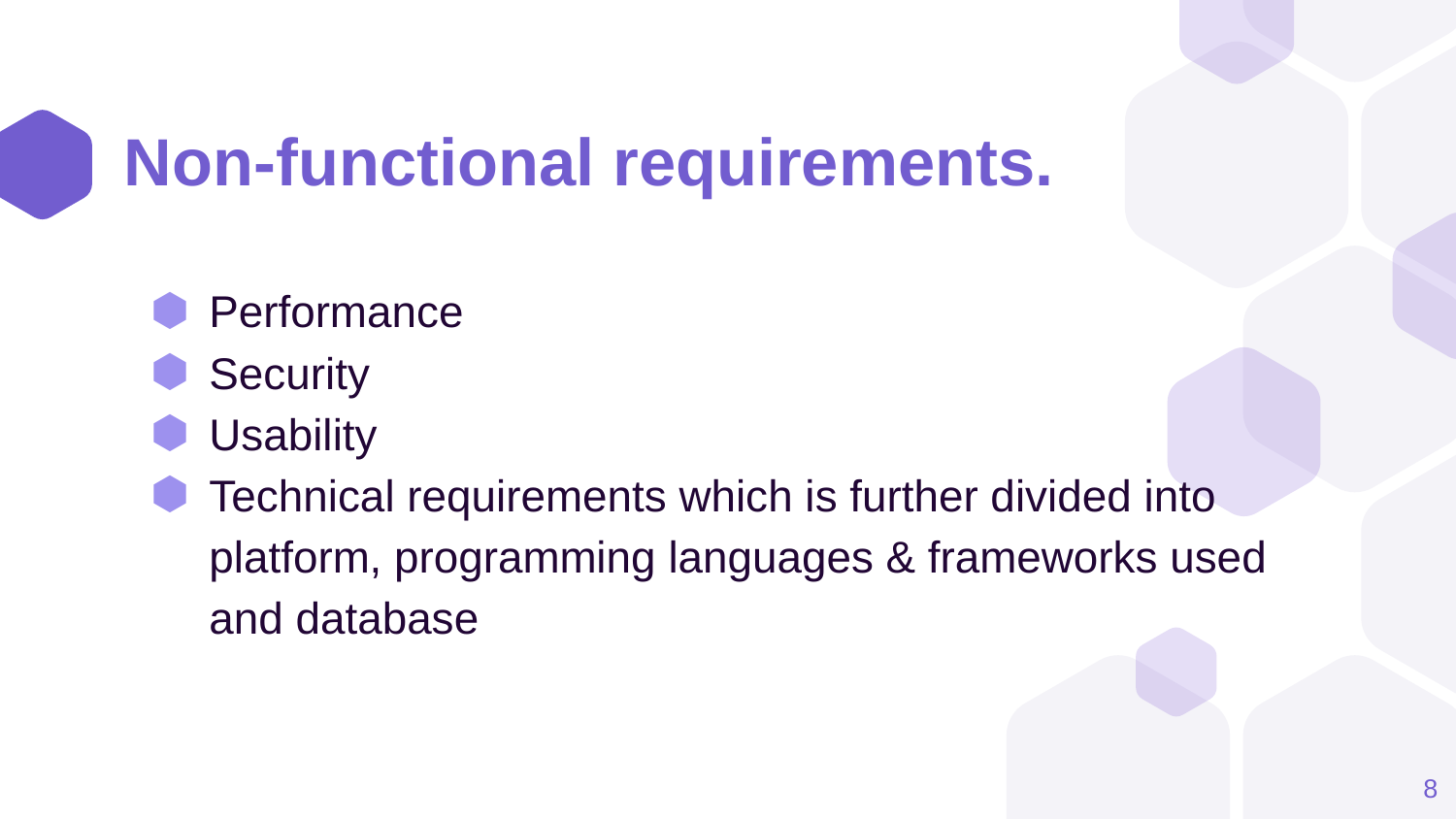

# Non-functional requirements.

Performance
Security
Usability
Technical requirements which is further divided into platform, programming languages & frameworks used and database

8